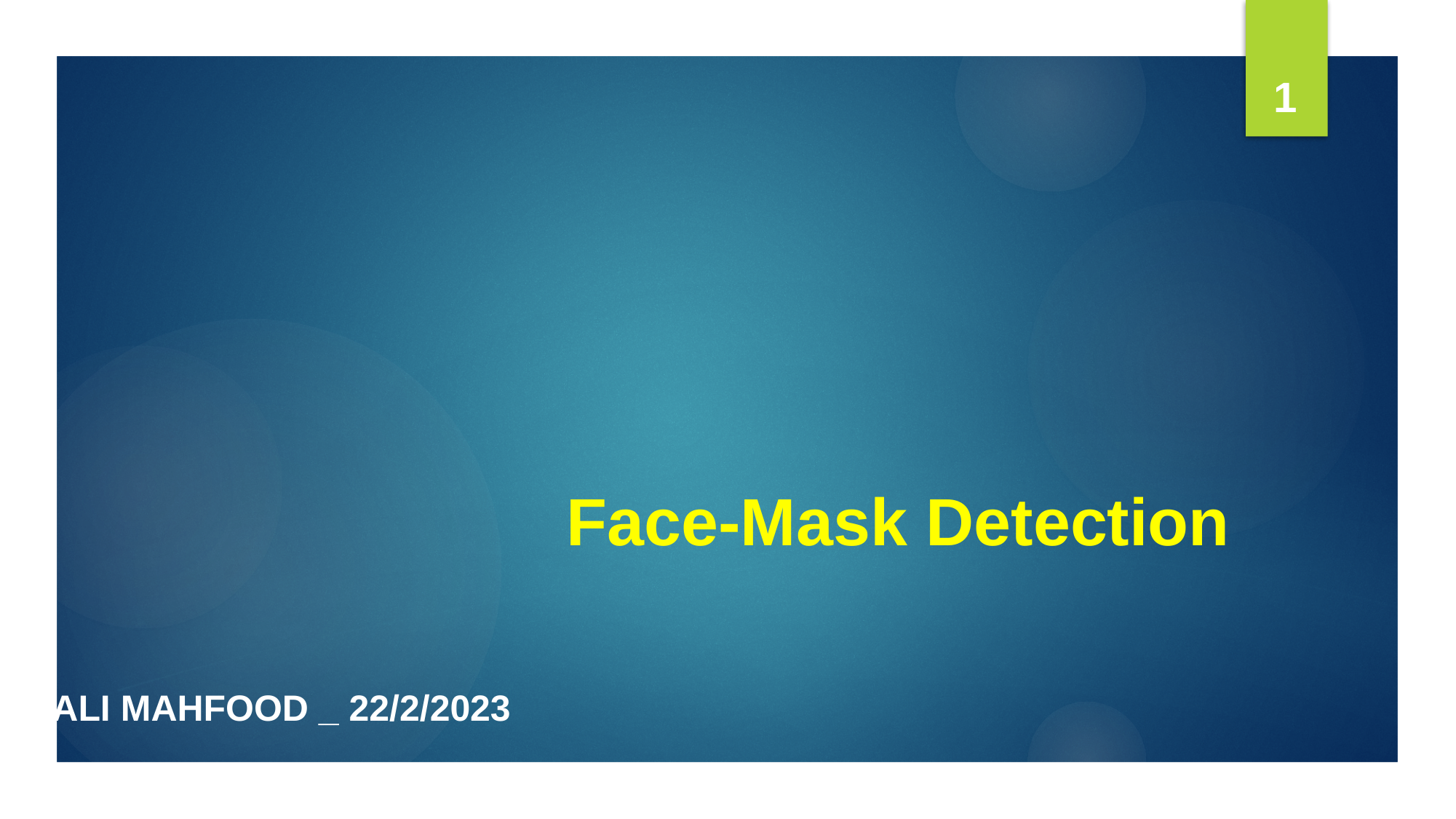

1
# Face-Mask Detection
Ali mahfood _ 22/2/2023